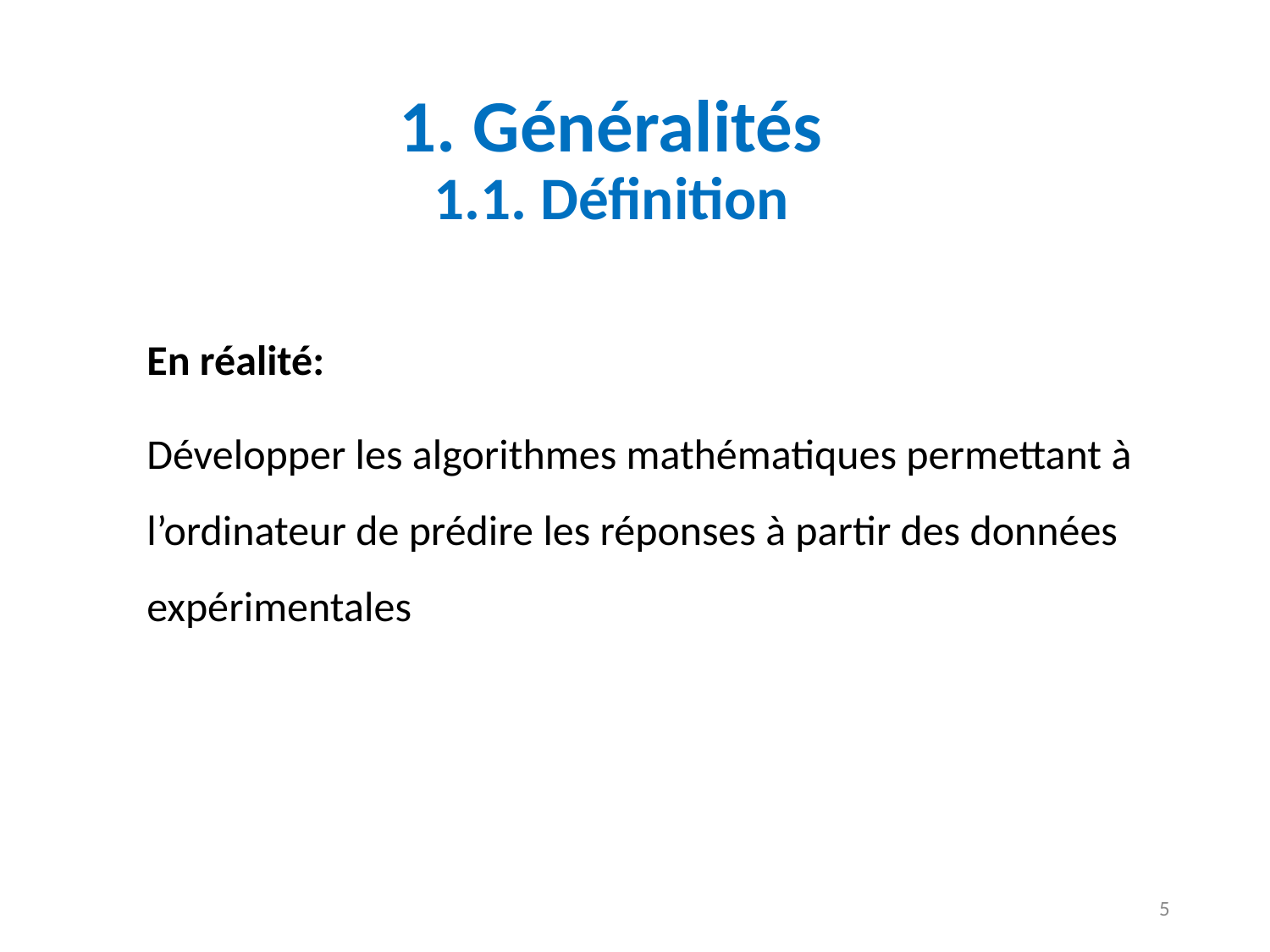

# 1. Généralités 1.1. Définition
En réalité:
Développer les algorithmes mathématiques permettant à l’ordinateur de prédire les réponses à partir des données expérimentales

5